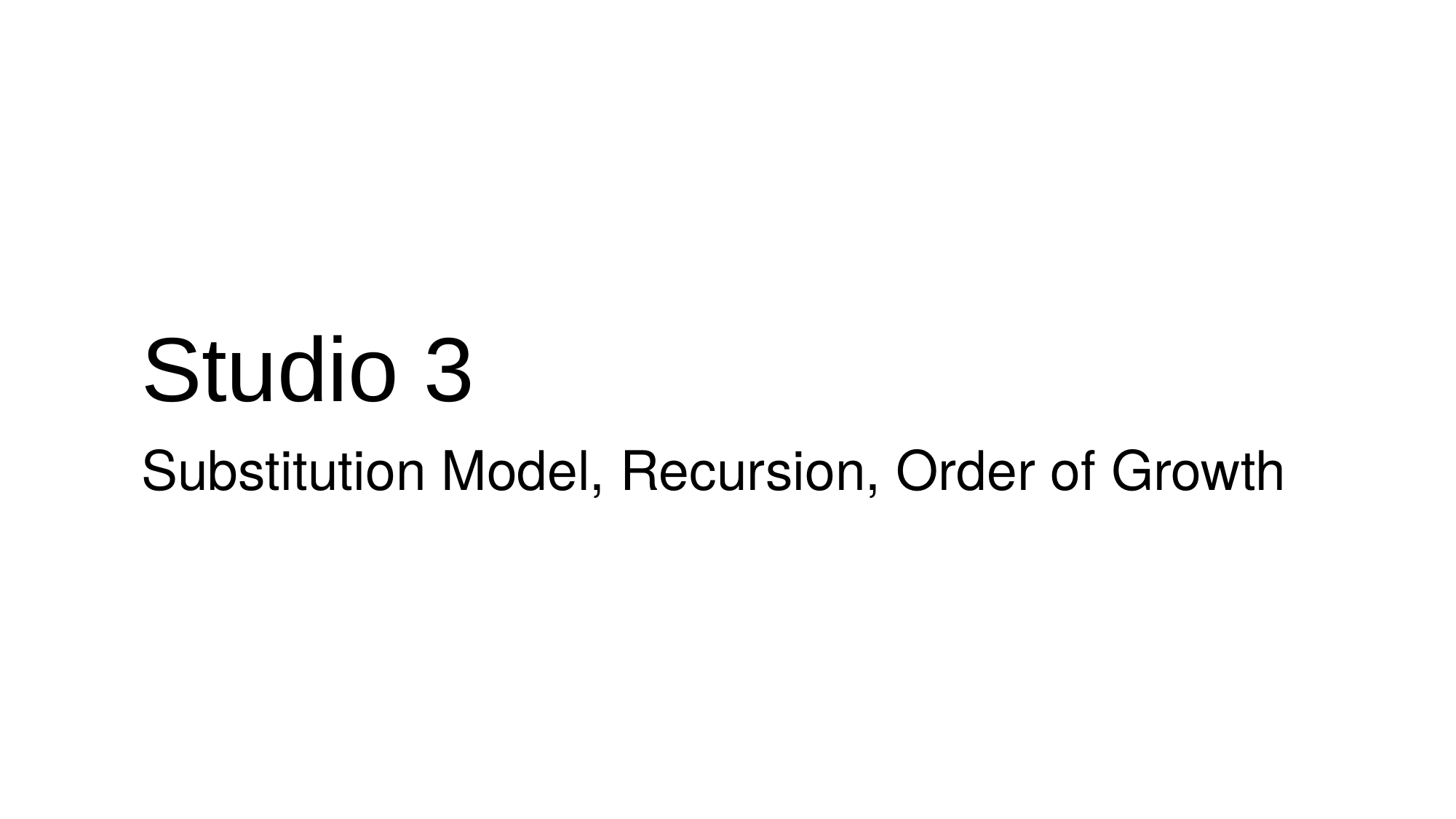

# Studio 3
Substitution Model, Recursion, Order of Growth